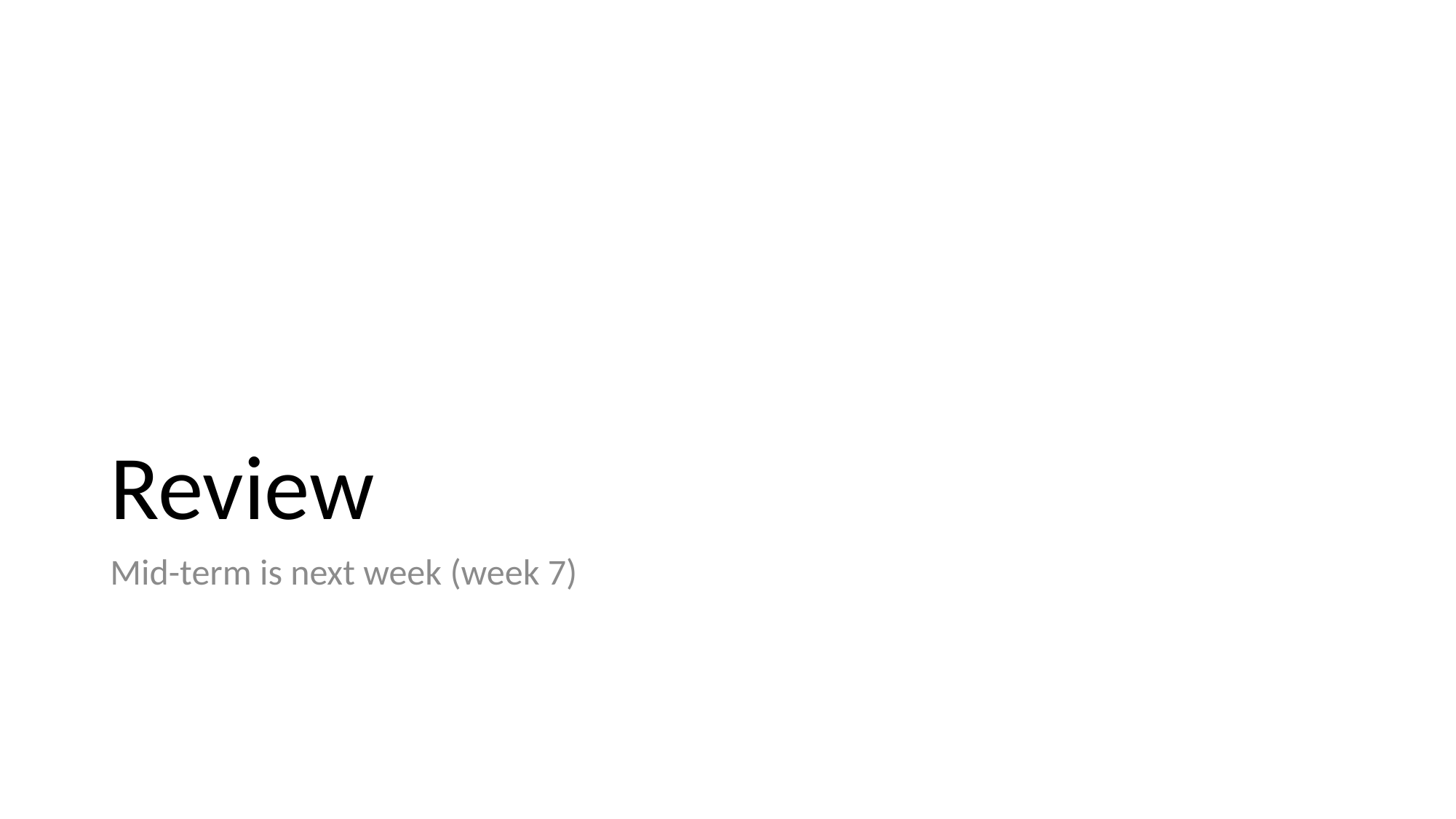

# Review
Mid-term is next week (week 7)